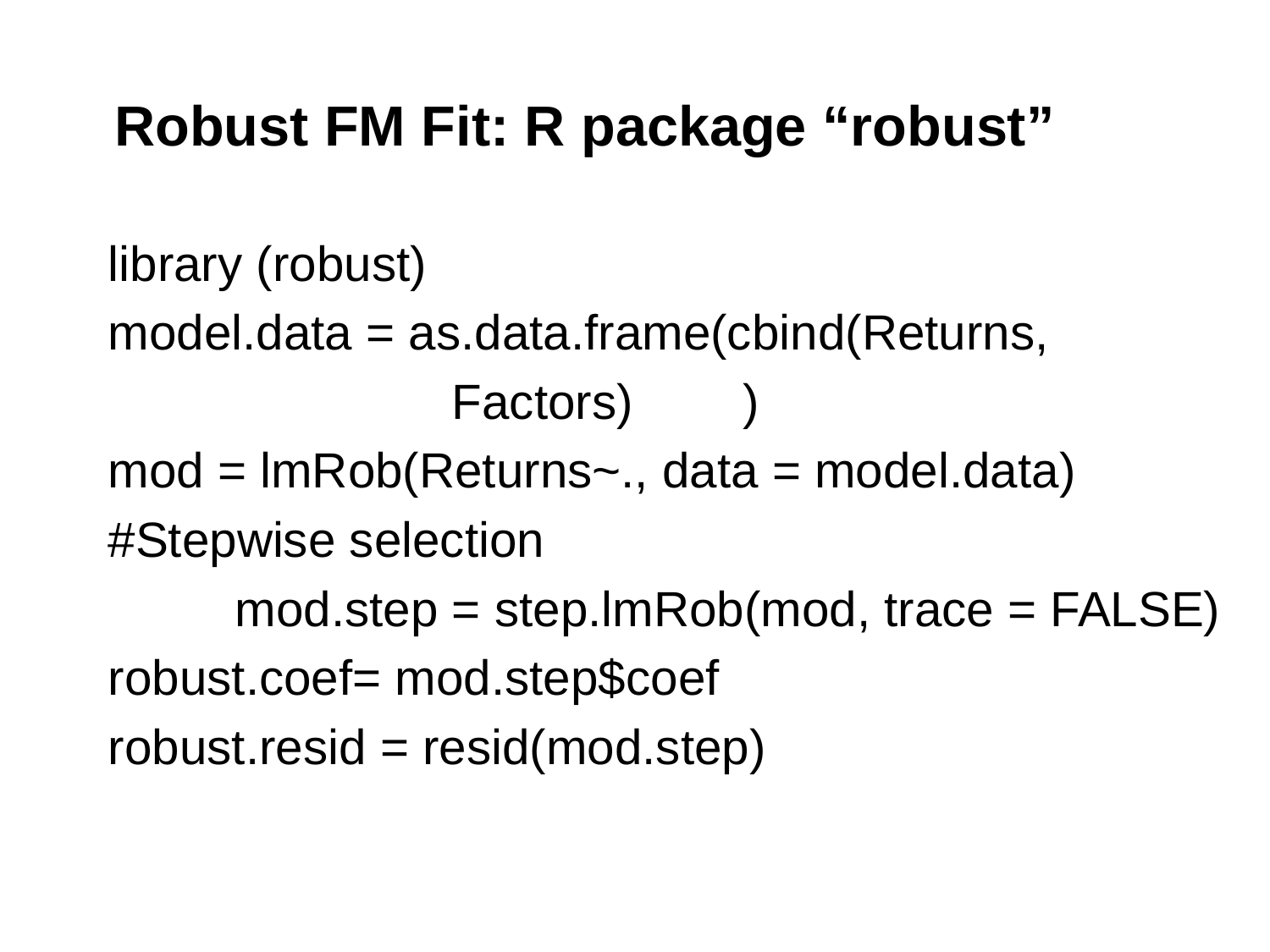

# Robust FM Fit: R package “robust”
library (robust)
model.data = as.data.frame(cbind(Returns,
                         Factors)	)
mod = lmRob(Returns~., data = model.data)
#Stepwise selection
   	mod.step = step.lmRob(mod, trace = FALSE)
robust.coef= mod.step$coef
robust.resid = resid(mod.step)